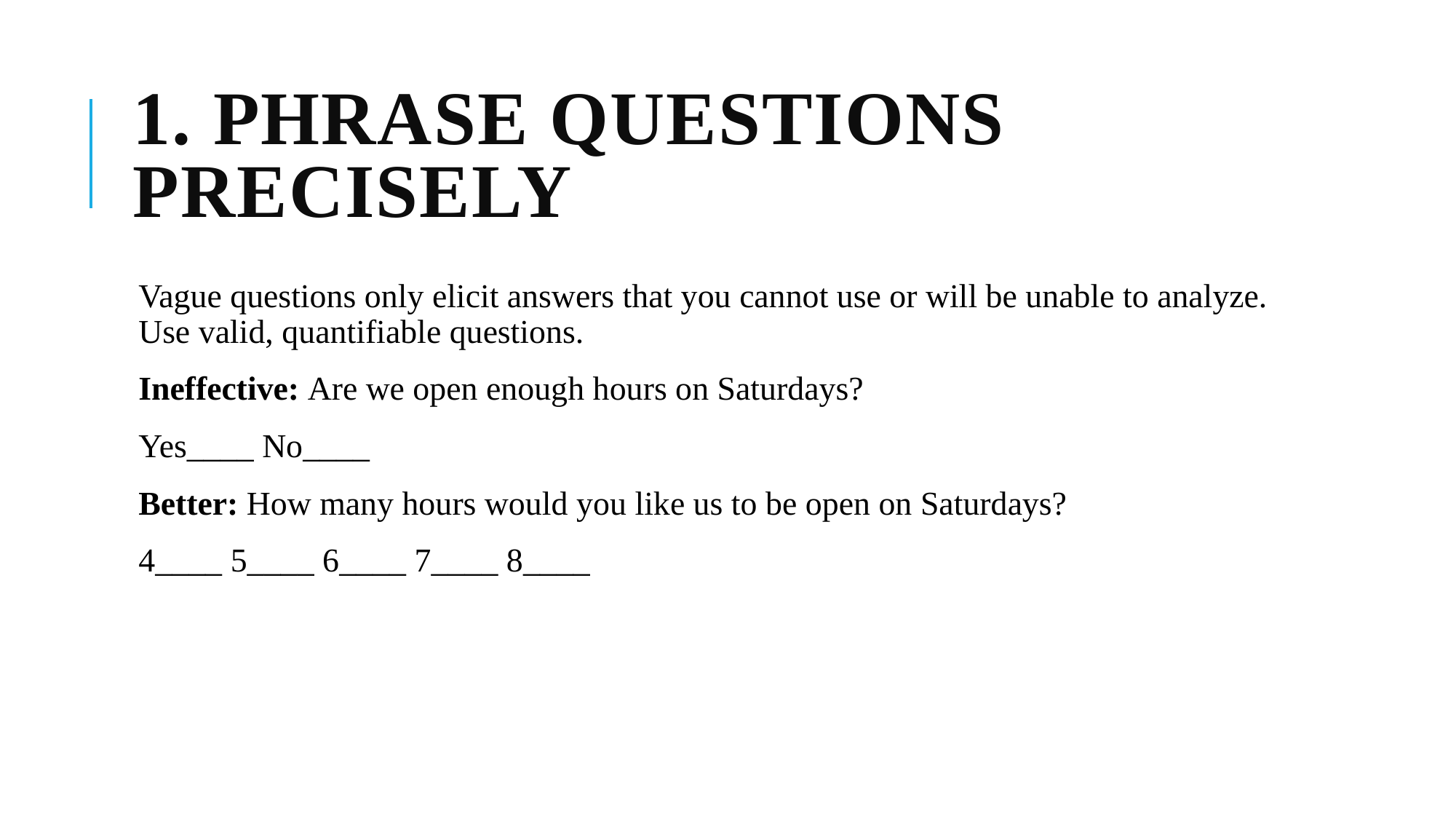

# 1. Phrase questions precisely
Vague questions only elicit answers that you cannot use or will be unable to analyze. Use valid, quantifiable questions.
Ineffective: Are we open enough hours on Saturdays?
Yes____ No____
Better: How many hours would you like us to be open on Saturdays?
4____ 5____ 6____ 7____ 8____